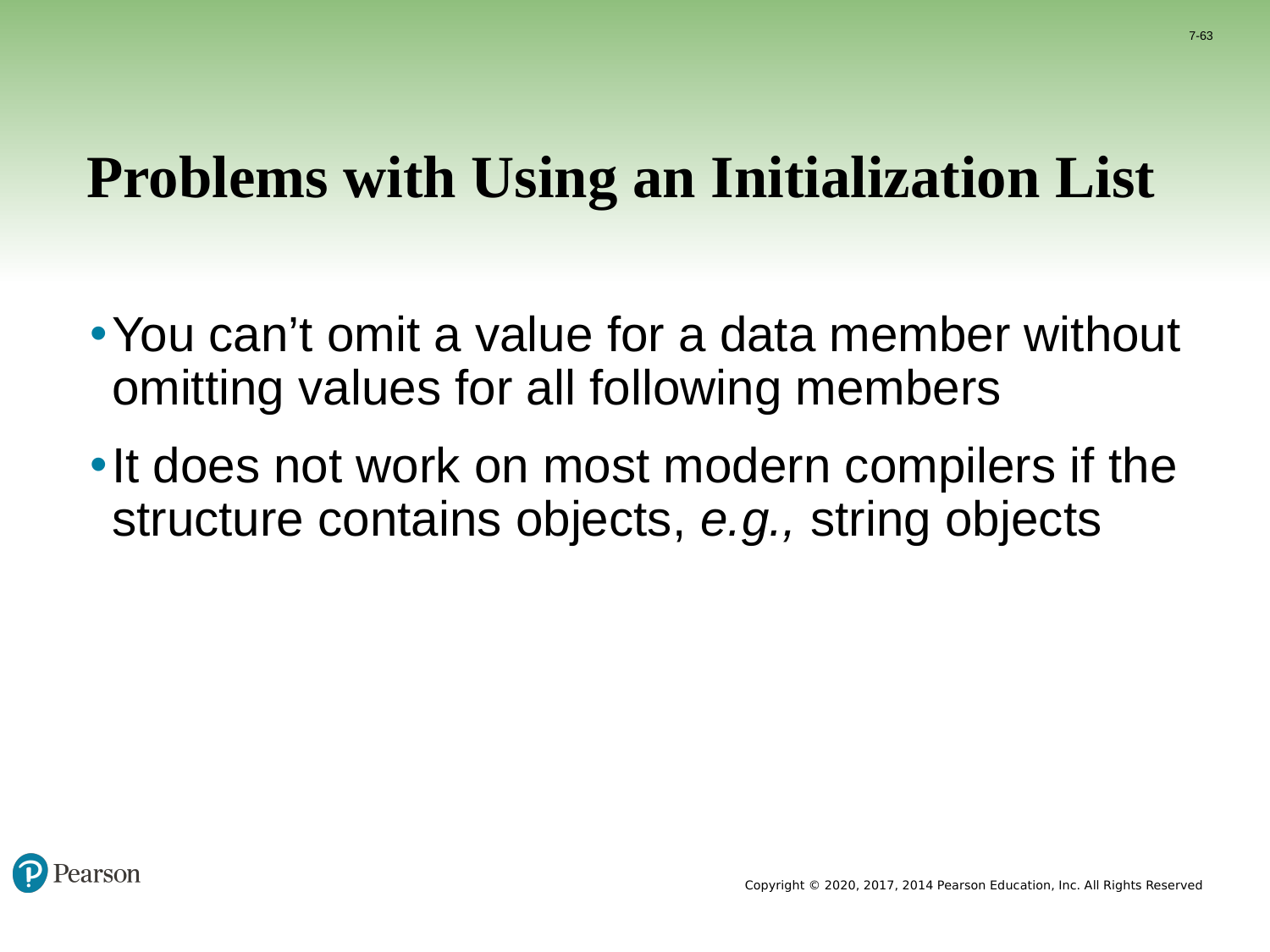

7-63
# Problems with Using an Initialization List
You can’t omit a value for a data member without omitting values for all following members
It does not work on most modern compilers if the structure contains objects, e.g., string objects